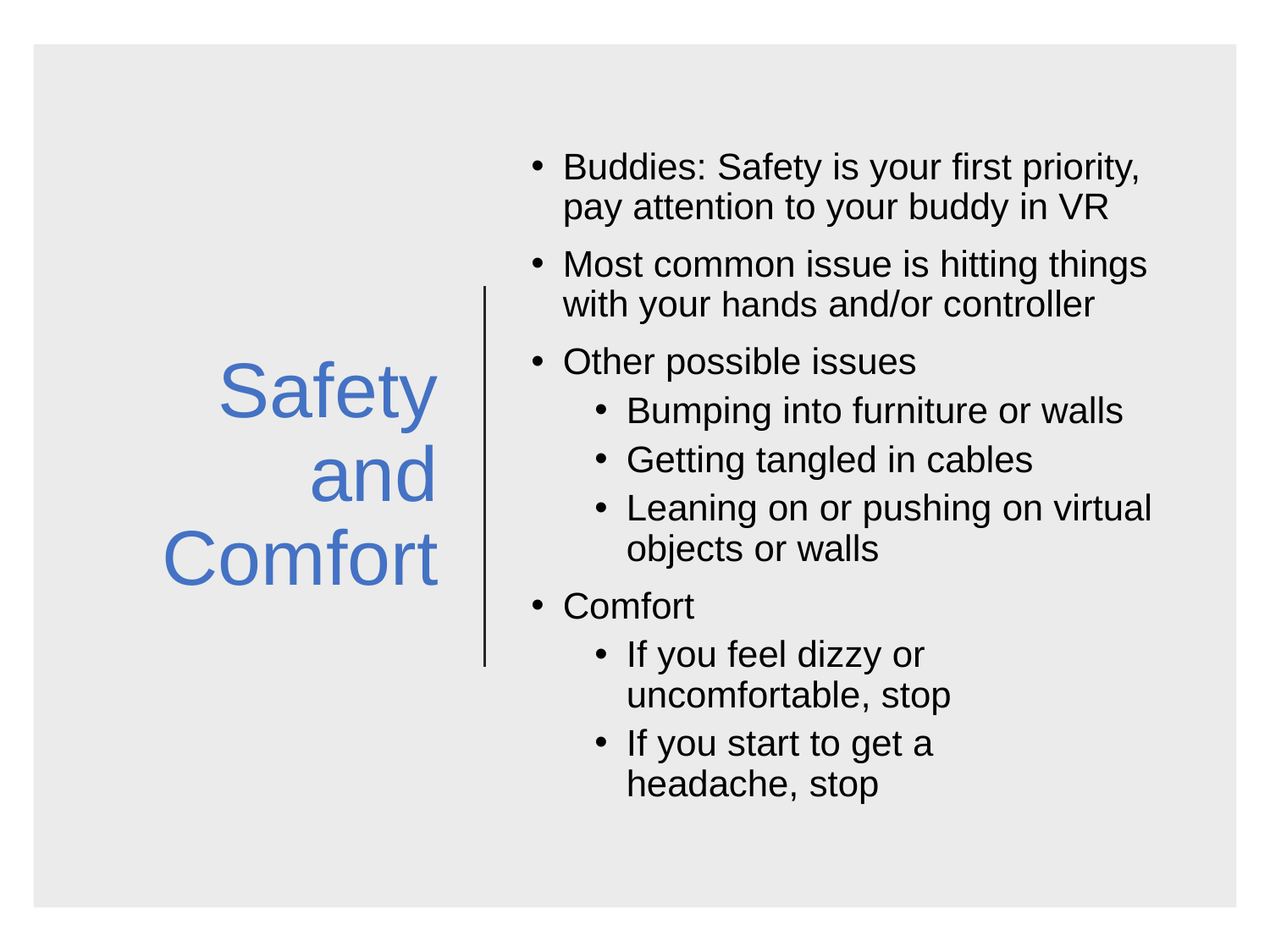

# Safety and Comfort
Buddies: Safety is your first priority, pay attention to your buddy in VR
Most common issue is hitting things with your hands and/or controller
Other possible issues
Bumping into furniture or walls
Getting tangled in cables
Leaning on or pushing on virtual objects or walls
Comfort
If you feel dizzy or uncomfortable, stop
If you start to get a
headache, stop